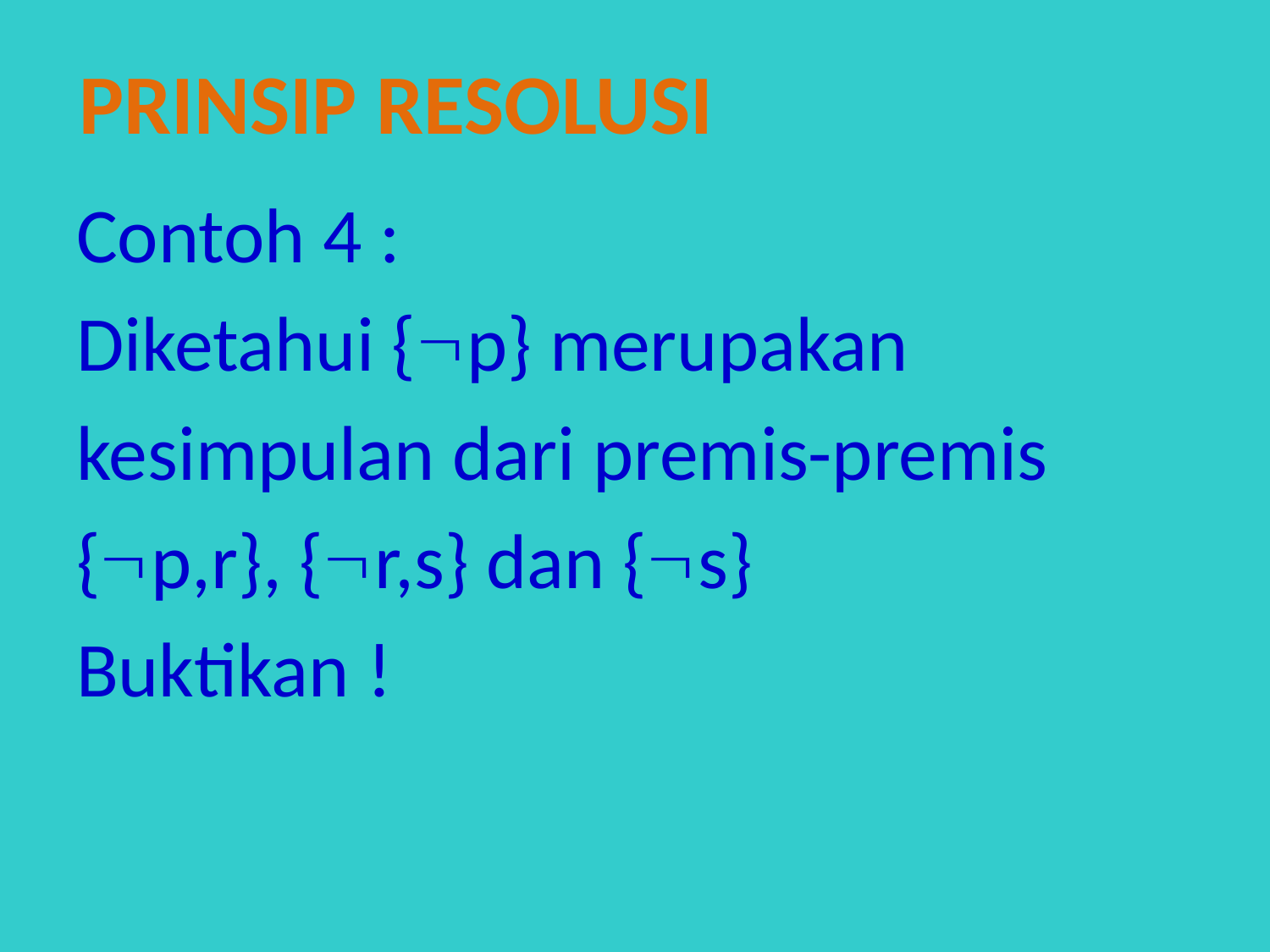

Prinsip resolusi
Contoh 4 :
Diketahui {¬p} merupakan
kesimpulan dari premis-premis
{¬p,r}, {¬r,s} dan {¬s}
Buktikan !